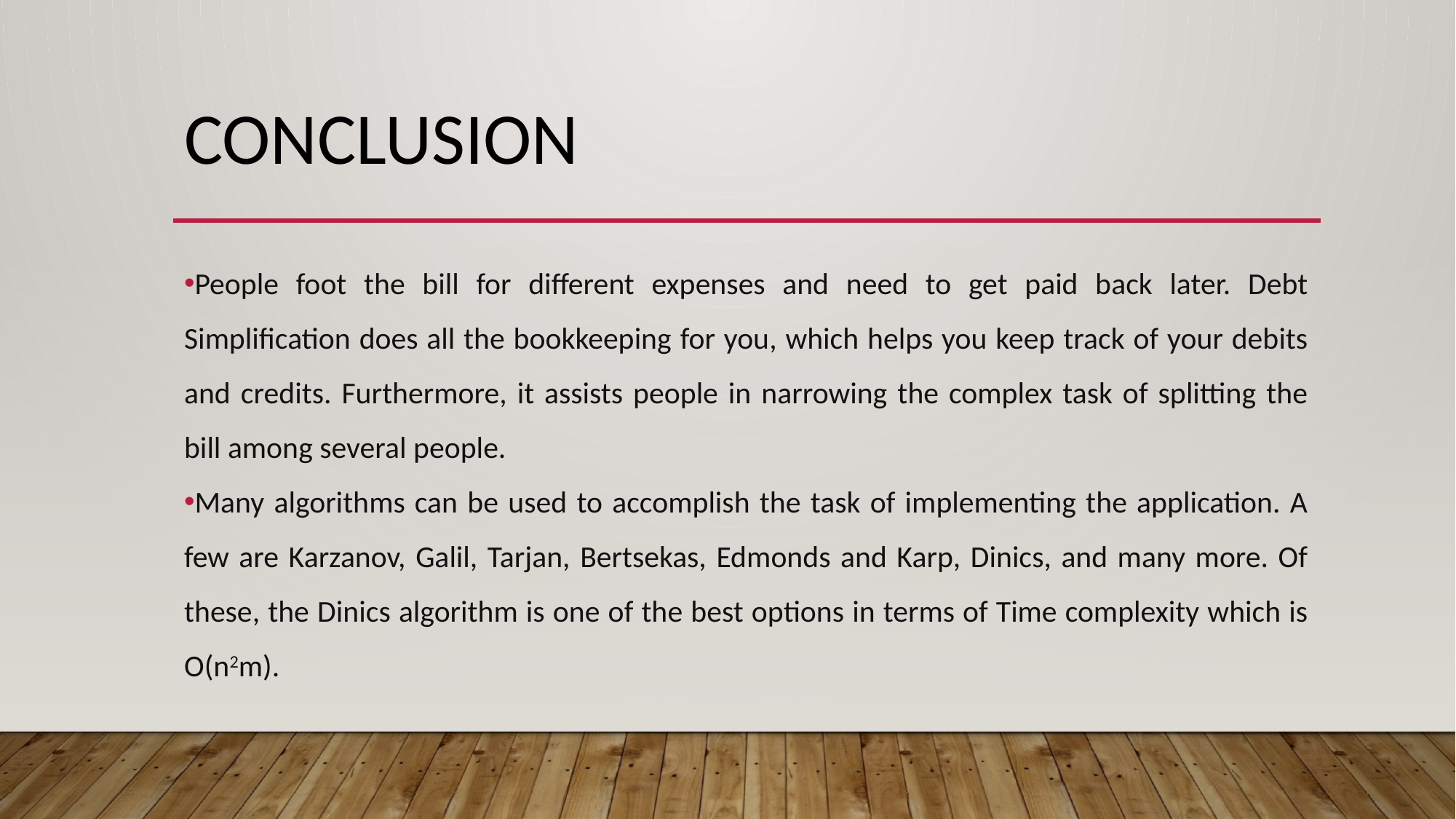

# CONCLUSION
People foot the bill for different expenses and need to get paid back later. Debt Simplification does all the bookkeeping for you, which helps you keep track of your debits and credits. Furthermore, it assists people in narrowing the complex task of splitting the bill among several people.
Many algorithms can be used to accomplish the task of implementing the application. A few are Karzanov, Galil, Tarjan, Bertsekas, Edmonds and Karp, Dinics, and many more. Of these, the Dinics algorithm is one of the best options in terms of Time complexity which is O(n2m).